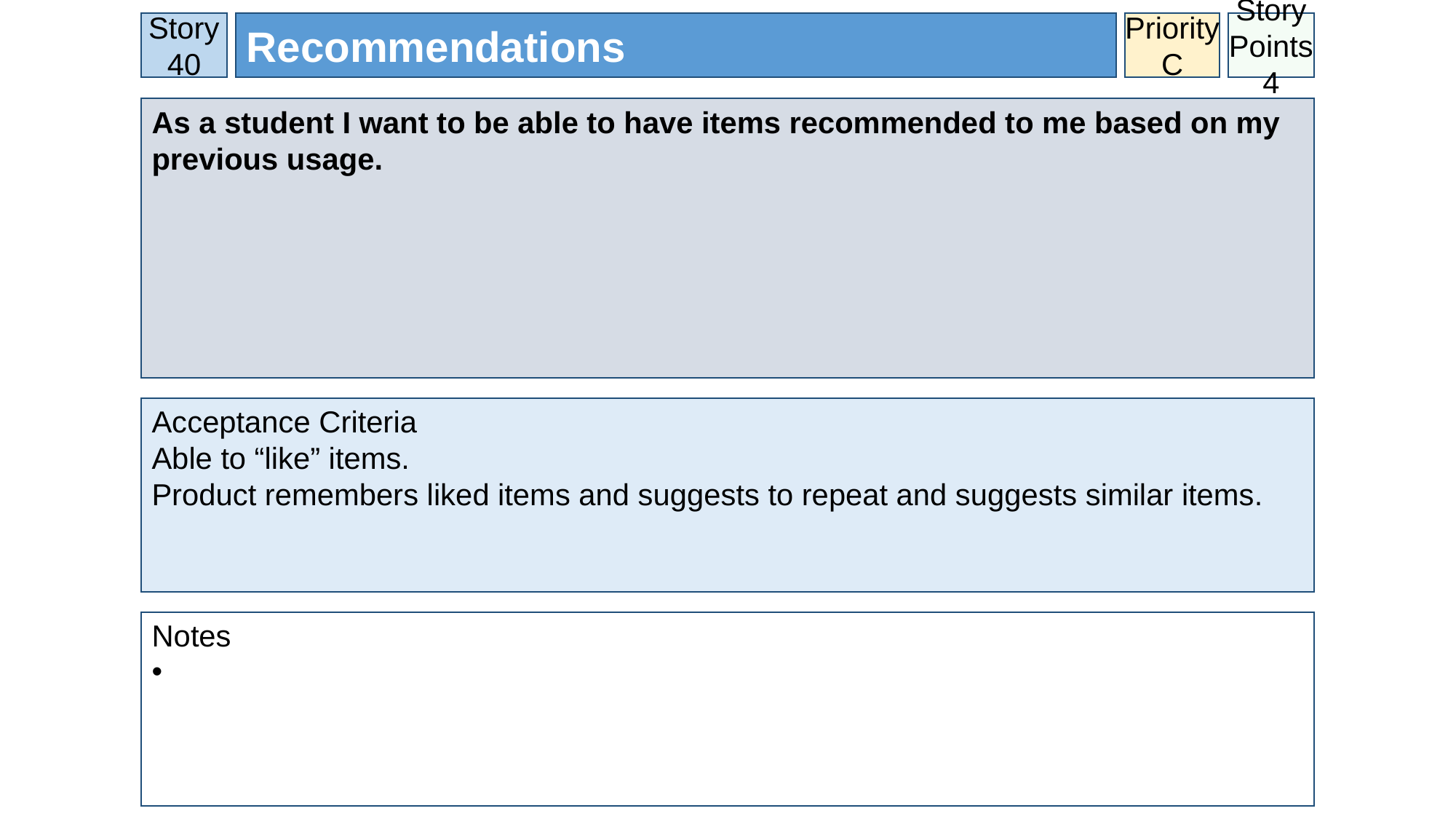

Story 40
Recommendations
Priority
C
Story Points
4
As a student I want to be able to have items recommended to me based on my previous usage.
Acceptance Criteria
Able to “like” items.
Product remembers liked items and suggests to repeat and suggests similar items.
Notes